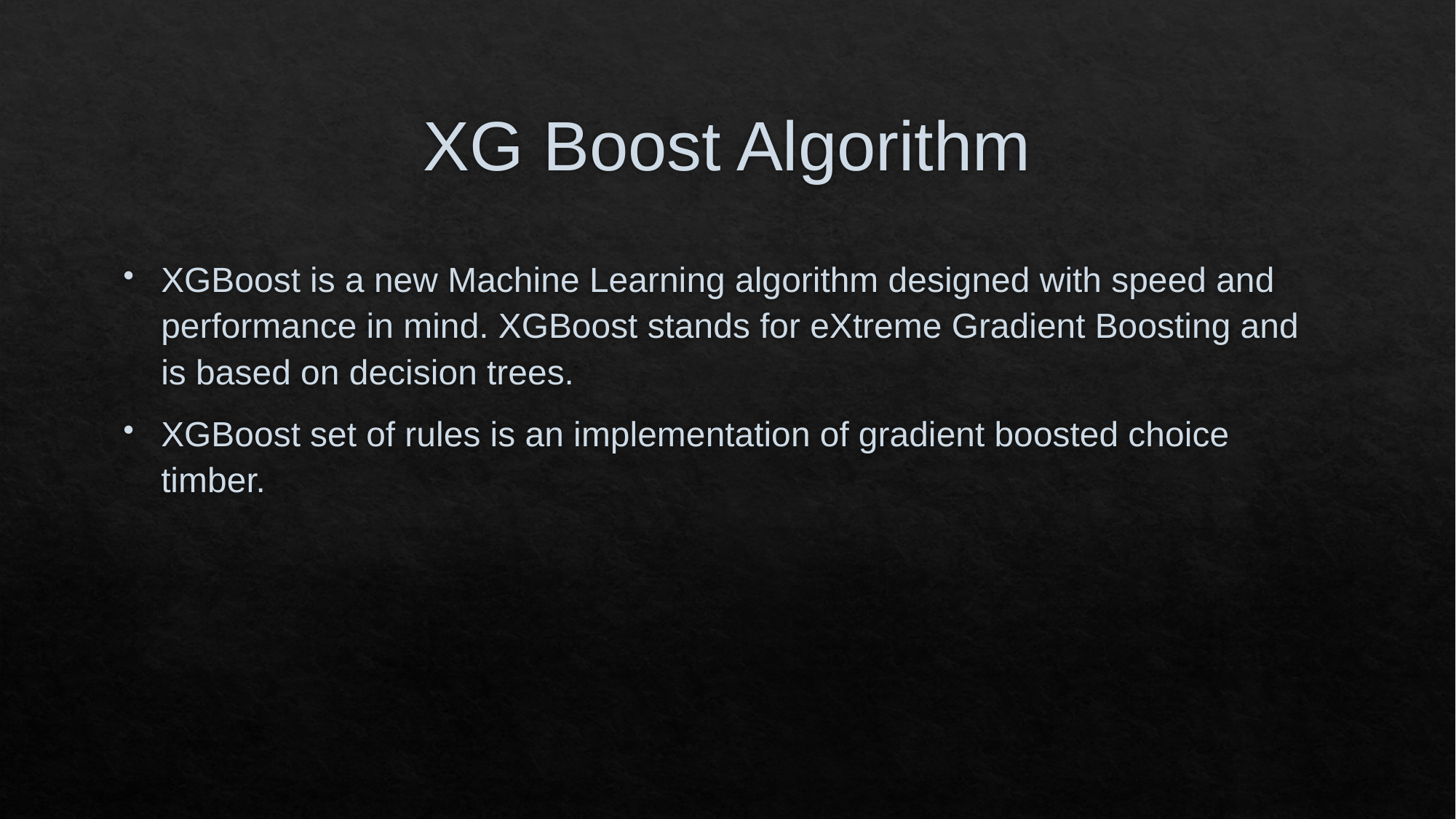

# XG Boost Algorithm
XGBoost is a new Machine Learning algorithm designed with speed and performance in mind. XGBoost stands for eXtreme Gradient Boosting and is based on decision trees.
XGBoost set of rules is an implementation of gradient boosted choice timber.